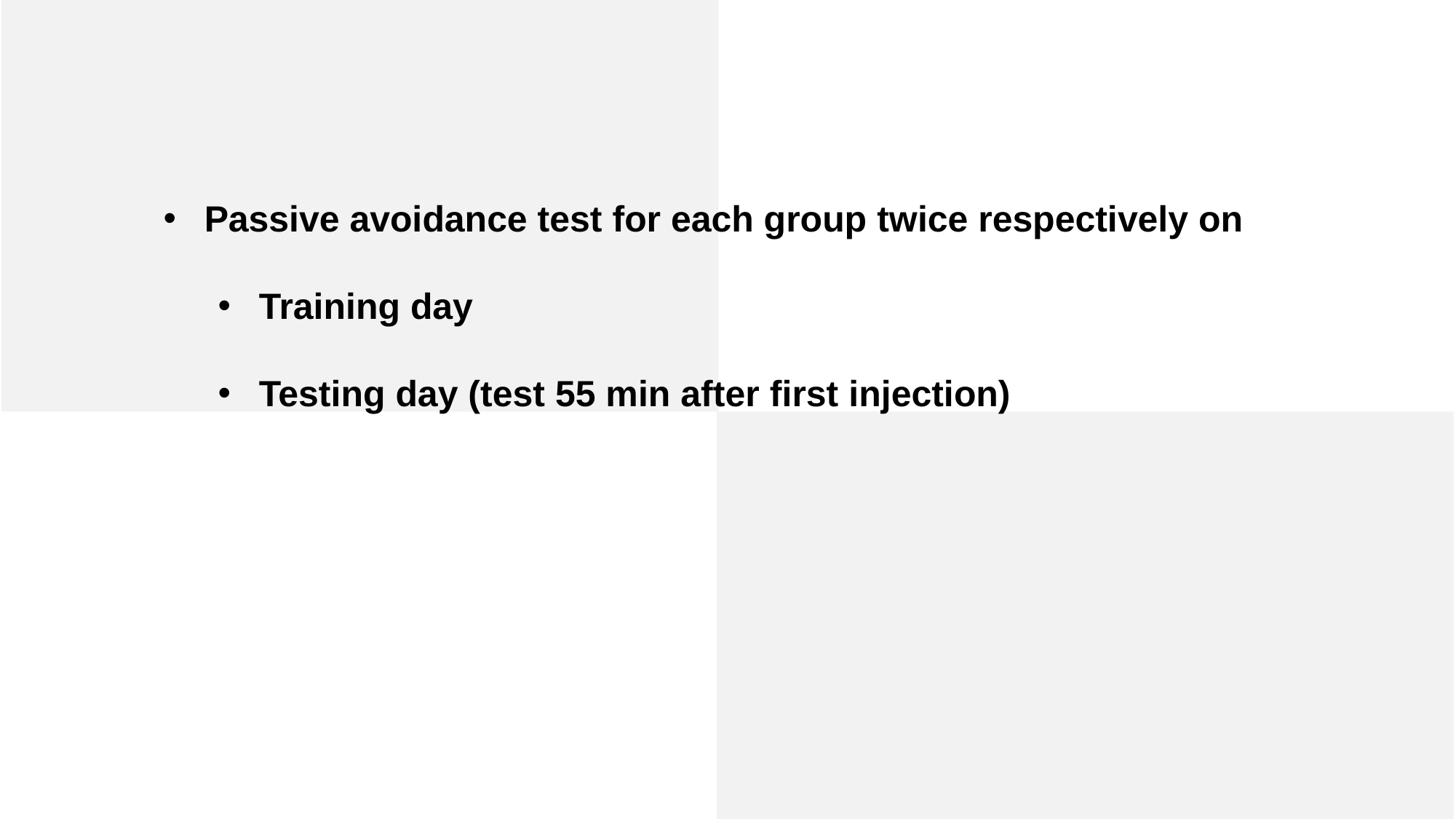

Passive avoidance test for each group twice respectively on
Training day
Testing day (test 55 min after first injection)